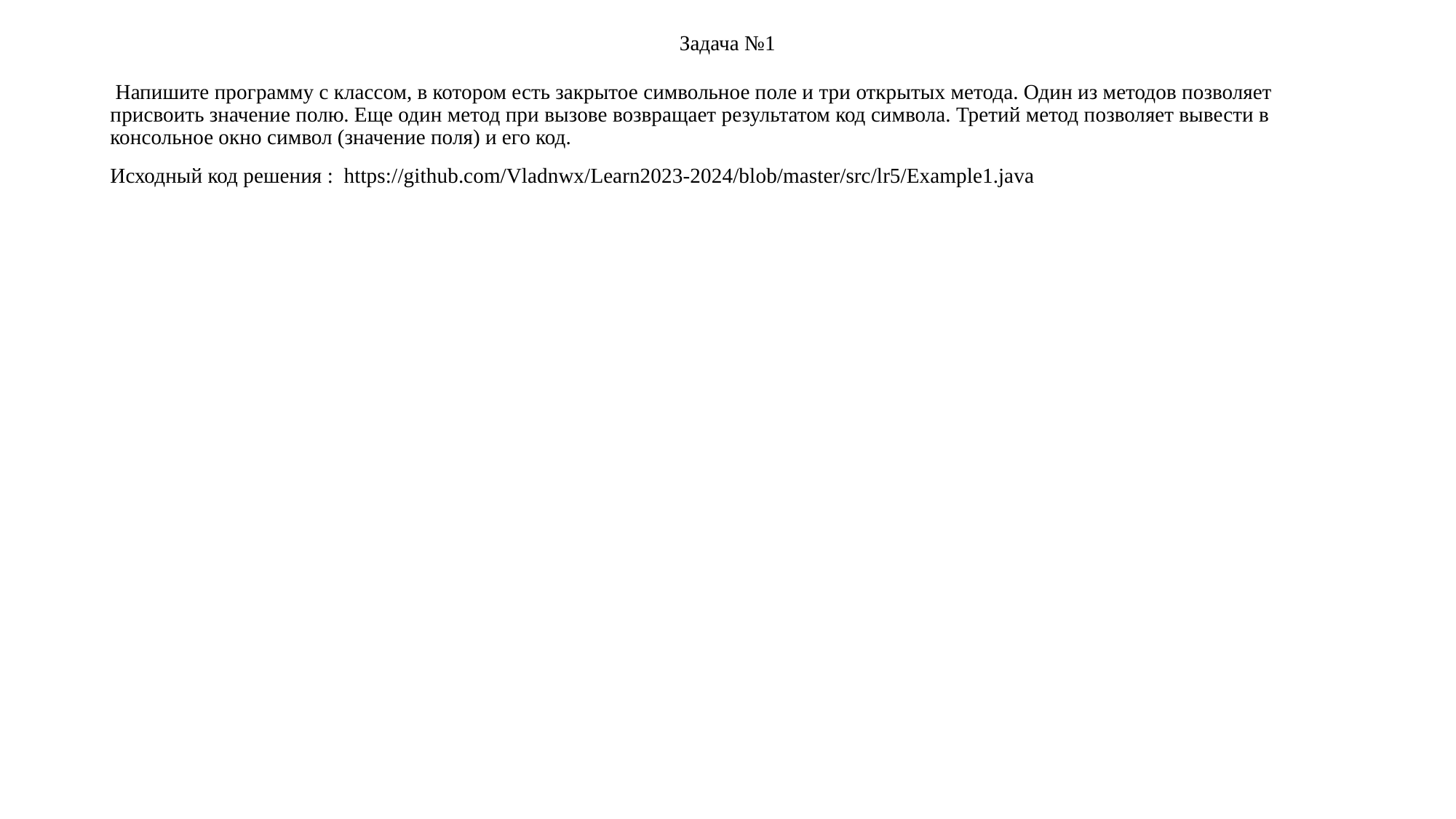

# Задача №1
 Напишите программу с классом, в котором есть закрытое символьное поле и три открытых метода. Один из методов позволяет присвоить значение полю. Еще один метод при вызове возвращает результатом код символа. Третий метод позволяет вывести в консольное окно символ (значение поля) и его код.
Исходный код решения :  https://github.com/Vladnwx/Learn2023-2024/blob/master/src/lr5/Example1.java